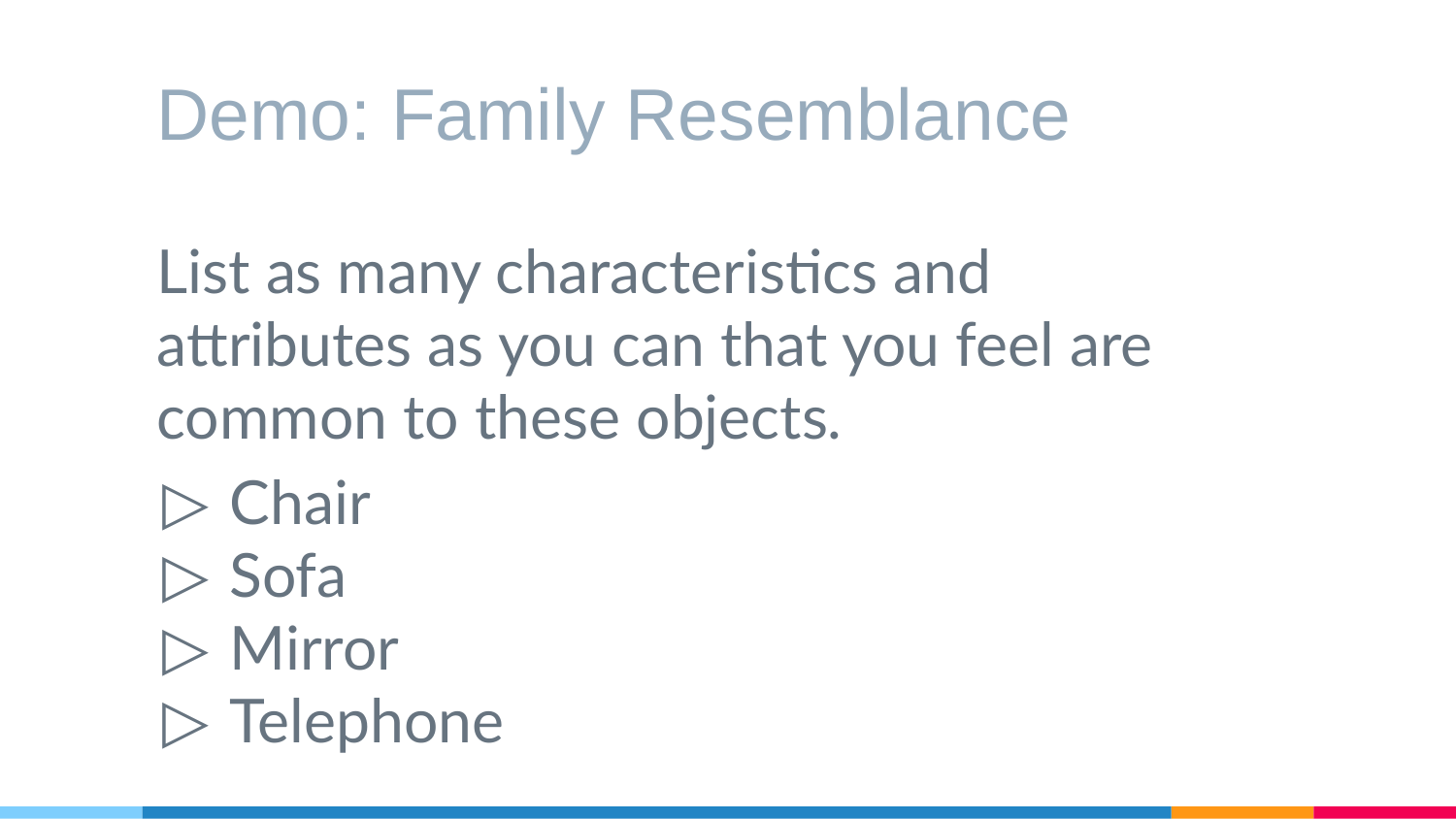

# Demo: Family Resemblance
List as many characteristics and attributes as you can that you feel are common to these objects.
Chair
Sofa
Mirror
Telephone